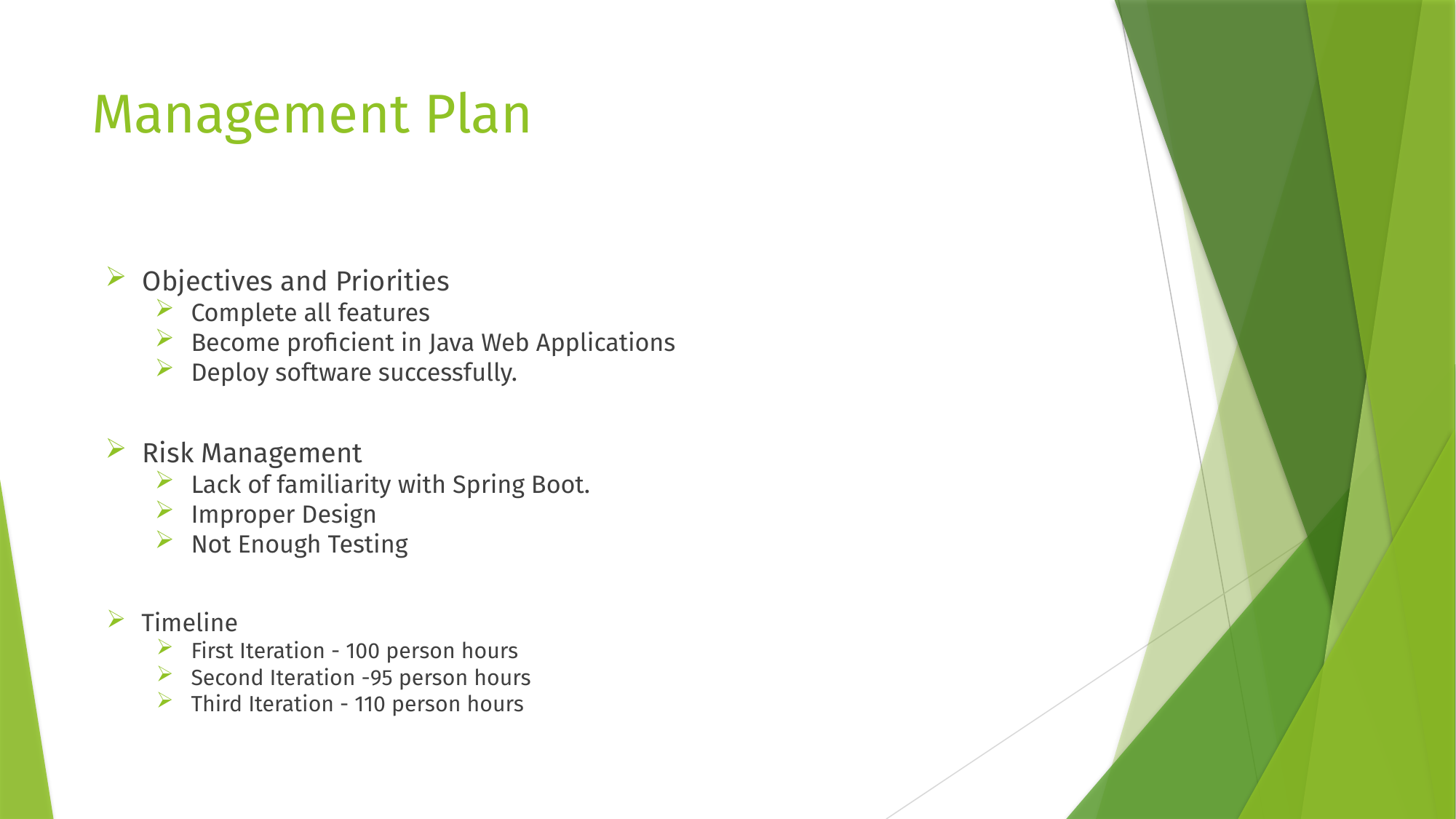

# Management Plan
Objectives and Priorities
Complete all features
Become proficient in Java Web Applications
Deploy software successfully.

Risk Management
Lack of familiarity with Spring Boot.
Improper Design
Not Enough Testing

Timeline
First Iteration - 100 person hours
Second Iteration -95 person hours
Third Iteration - 110 person hours